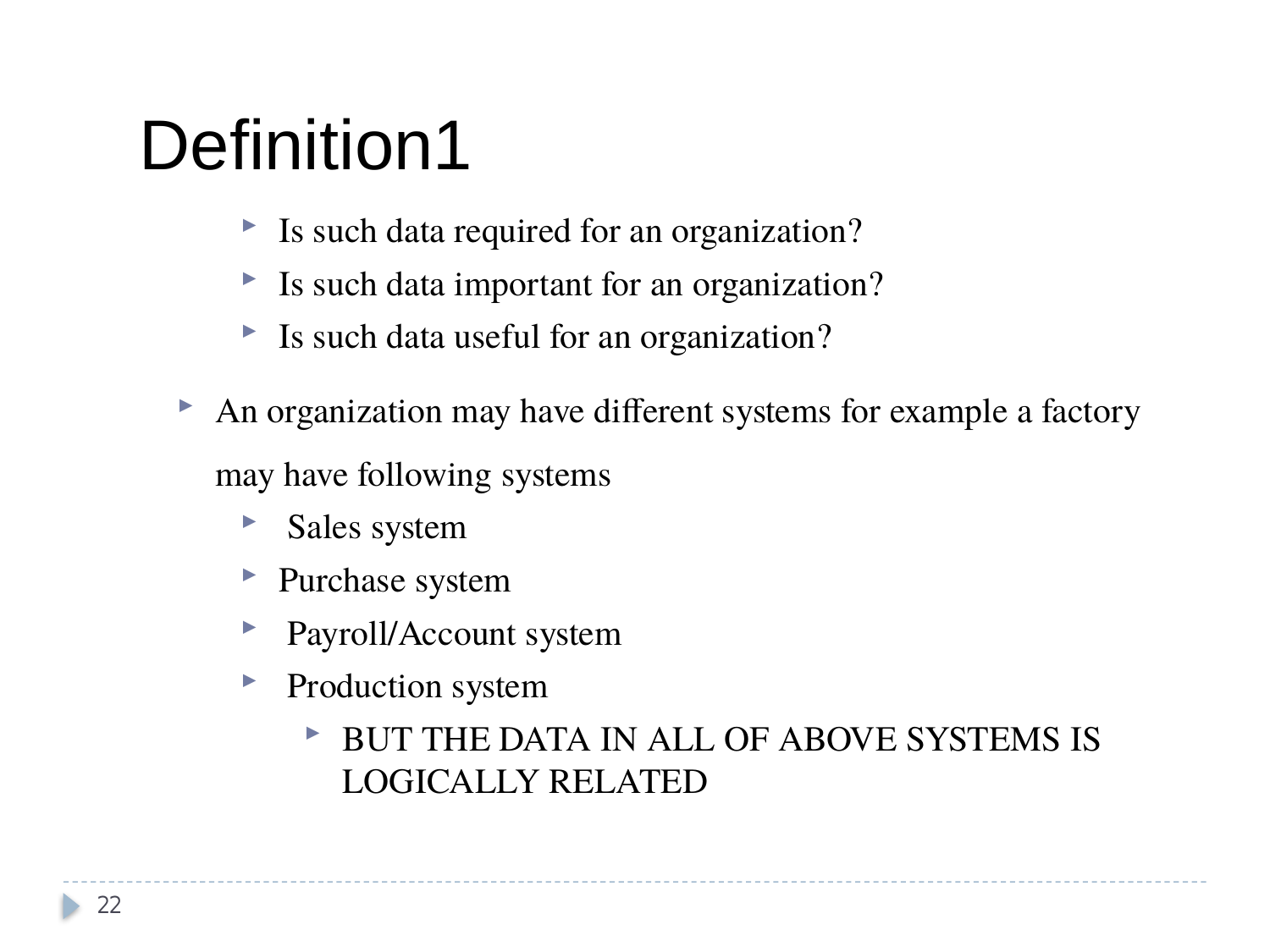

Definition1
Is such data required for an organization?
Is such data important for an organization?
Is such data useful for an organization?
An organization may have different systems for example a factory may have following systems
 Sales system
Purchase system
 Payroll/Account system
 Production system
BUT THE DATA IN ALL OF ABOVE SYSTEMS IS LOGICALLY RELATED
22